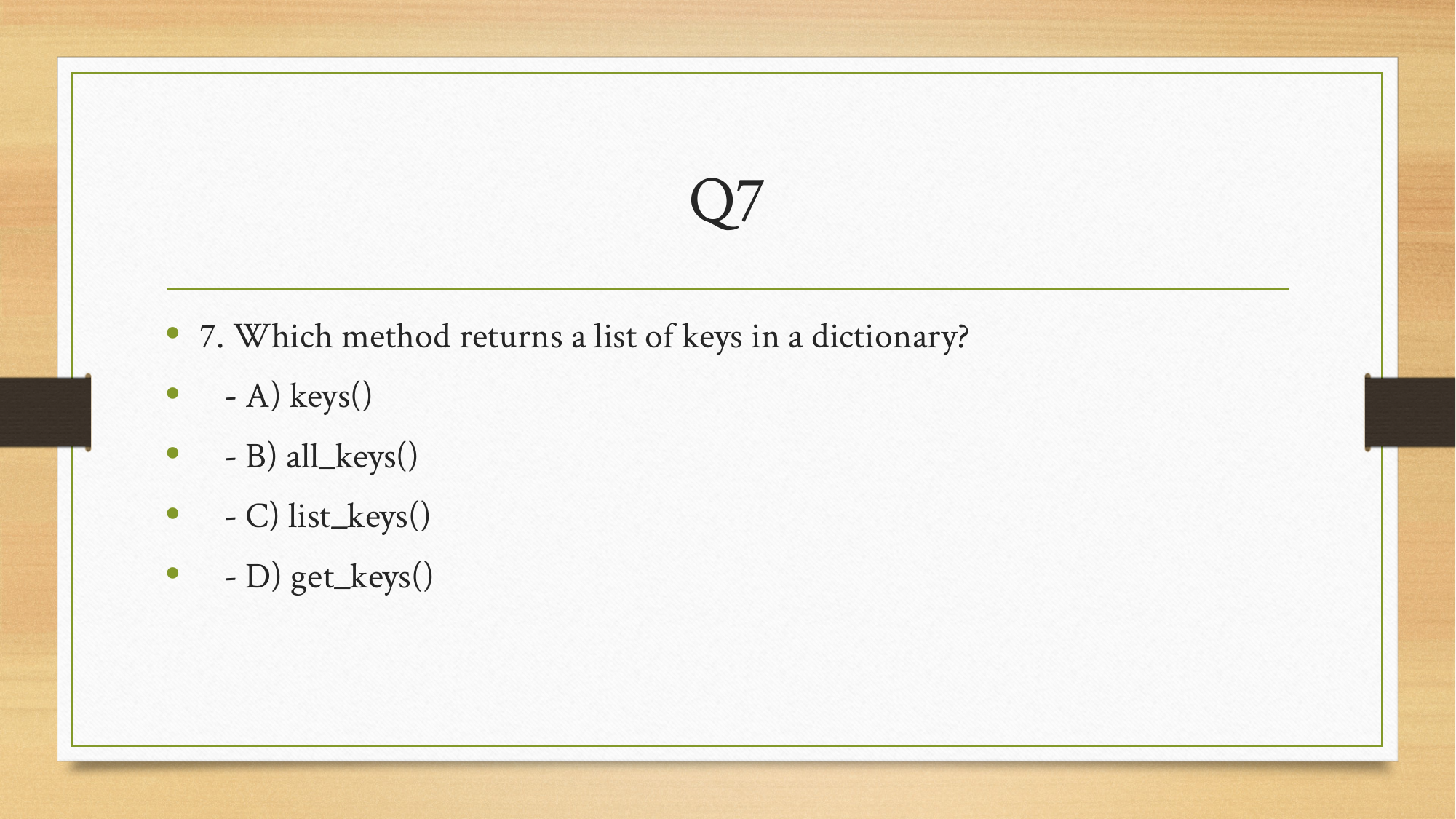

# Q7
7. Which method returns a list of keys in a dictionary?
   - A) keys()
   - B) all_keys()
   - C) list_keys()
   - D) get_keys()